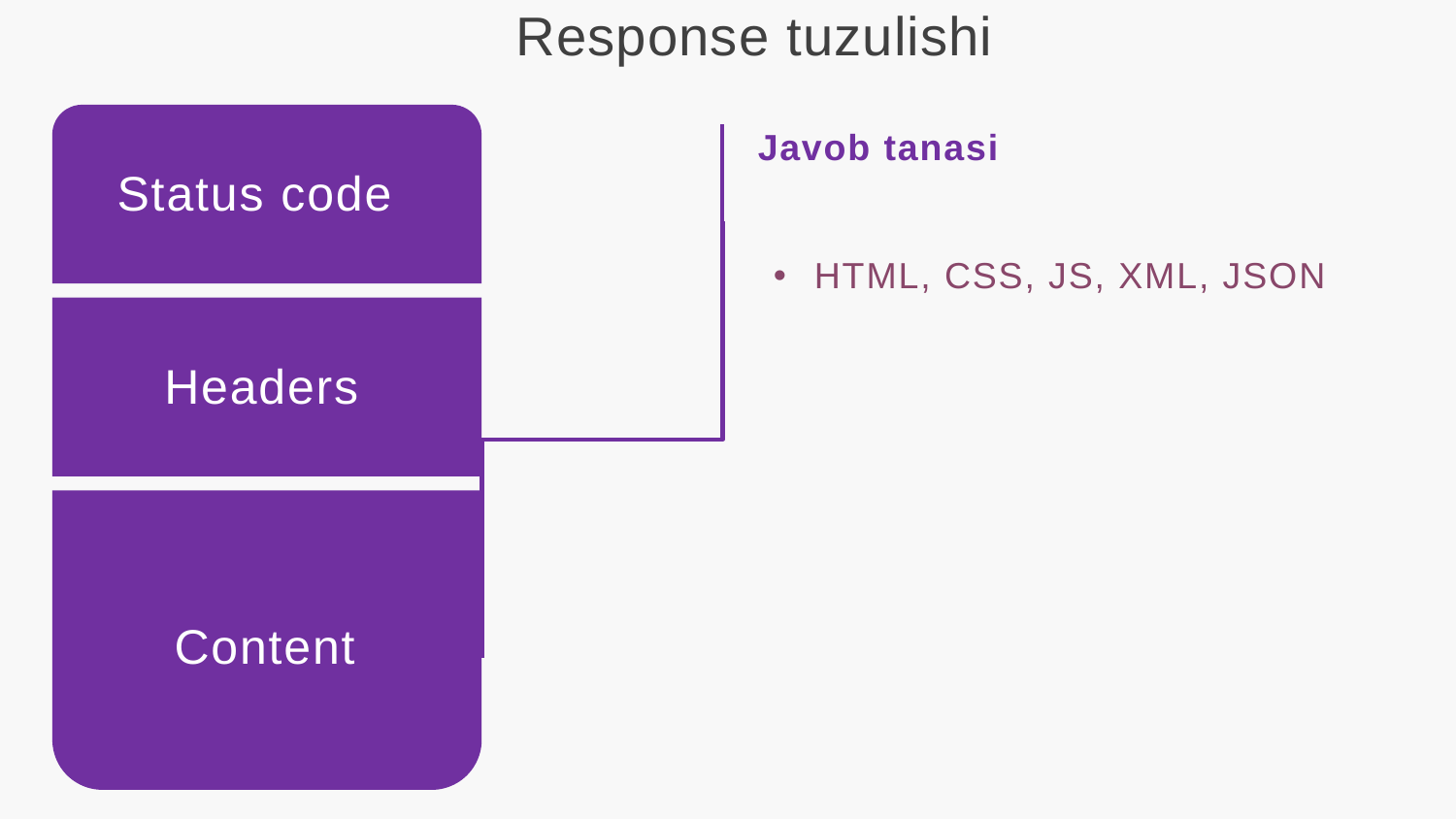

Response tuzulishi

Status code
Javob tanasi
HTML, CSS, JS, XML, JSON

Headers

Content